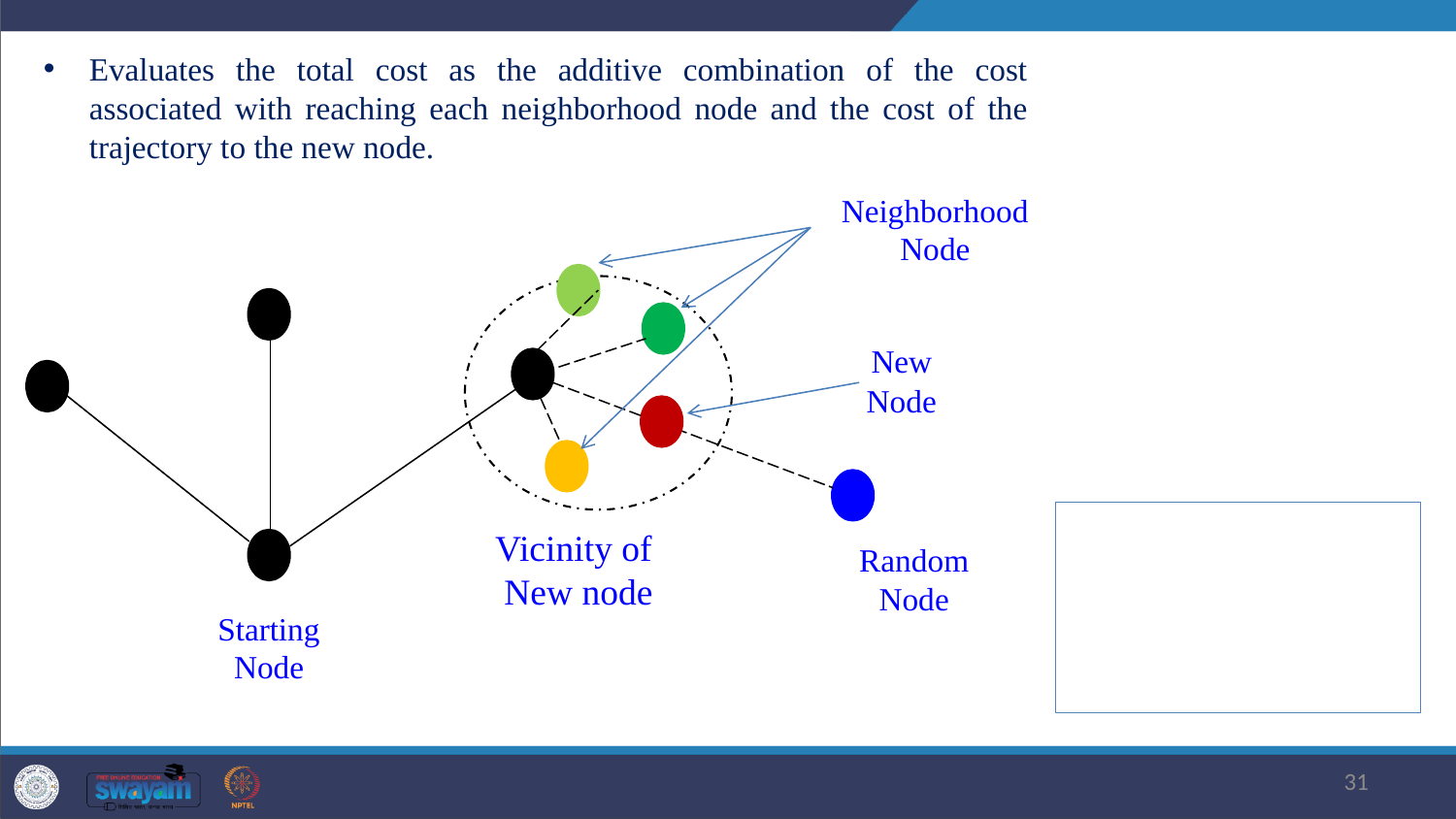

Evaluates the total cost as the additive combination of the cost associated with reaching each neighborhood node and the cost of the trajectory to the new node.
Neighborhood Node

New Node

Vicinity of
New node

Random Node
Starting Node
31